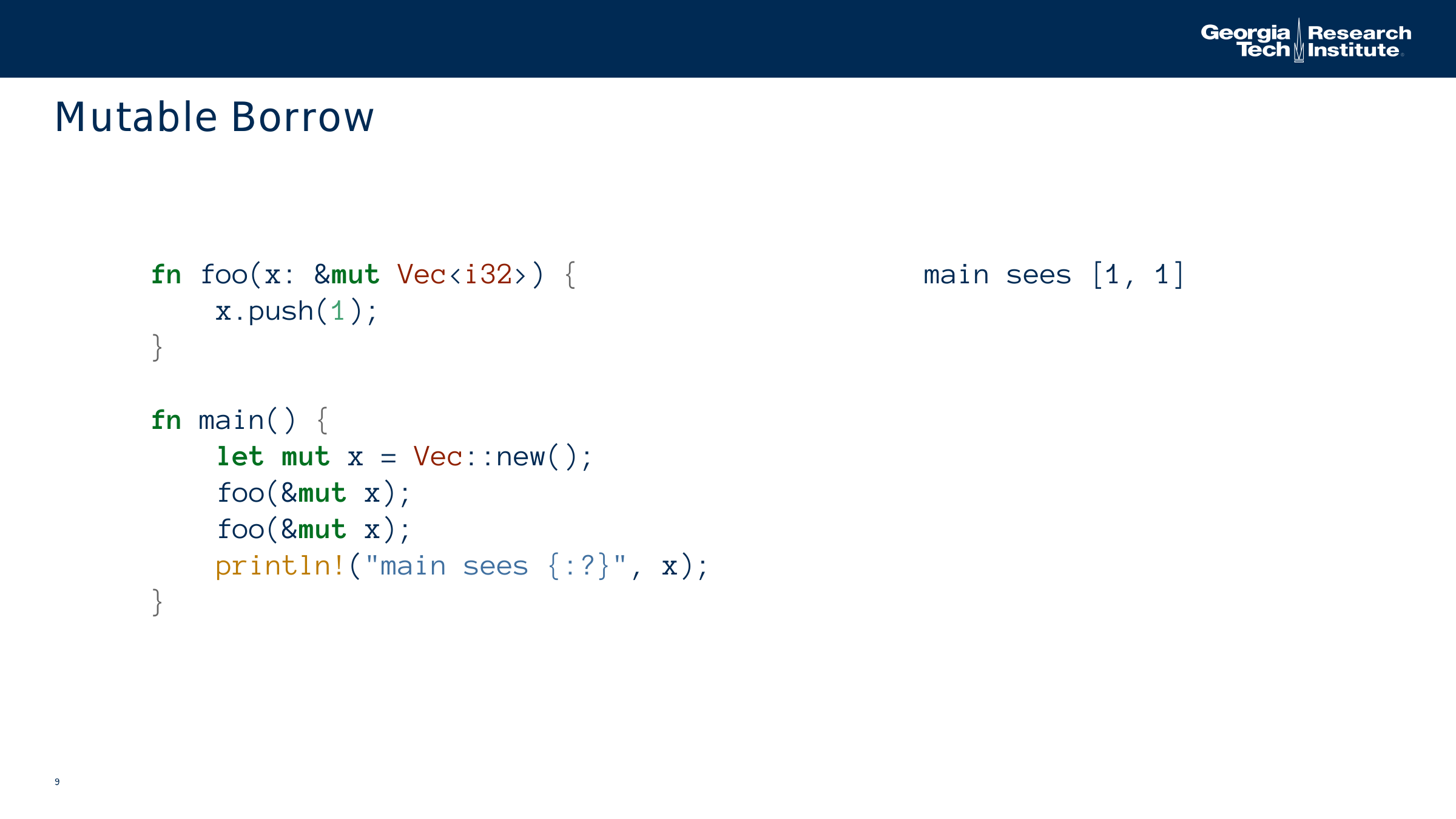

# Mutable Borrow
fn foo(x: &mut Vec<i32>) {
    x.push(1);
}
fn main() {
    let mut x = Vec::new();
    foo(&mut x);
    foo(&mut x);
    println!("main sees {:?}", x);
}
main sees [1, 1]